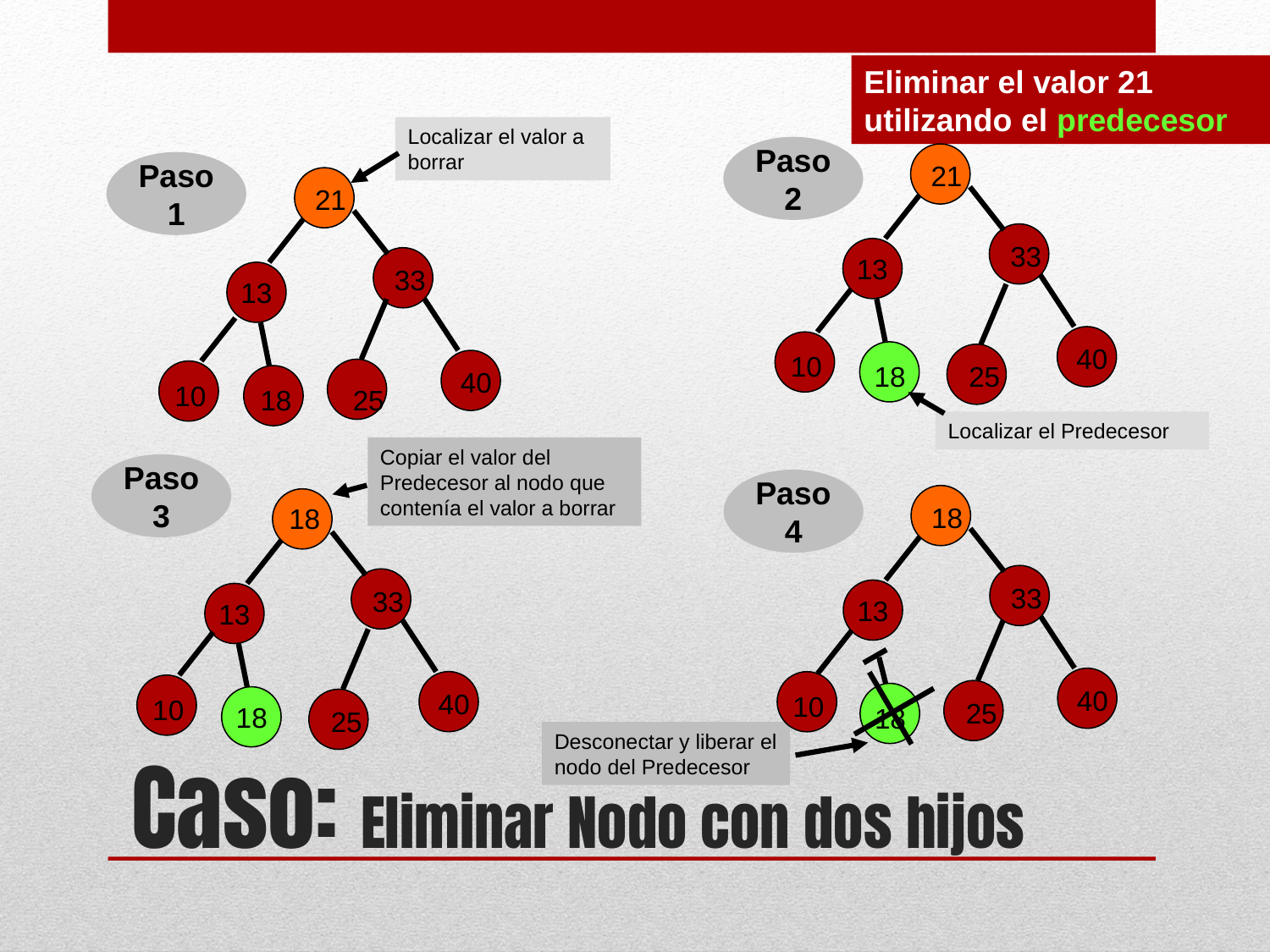

Eliminar el valor 21 utilizando el predecesor
Localizar el valor a borrar
Paso
1

21

33
13

40

10
18
25
Paso
2

21

33
13

40

10

25
18

Localizar el Predecesor
Copiar el valor del Predecesor al nodo que contenía el valor a borrar
Paso
3

18

33
13

40
10

18
25
Paso
4

18

33
13

40

10

25
18
Desconectar y liberar el nodo del Predecesor

# Caso: Eliminar Nodo con dos hijos